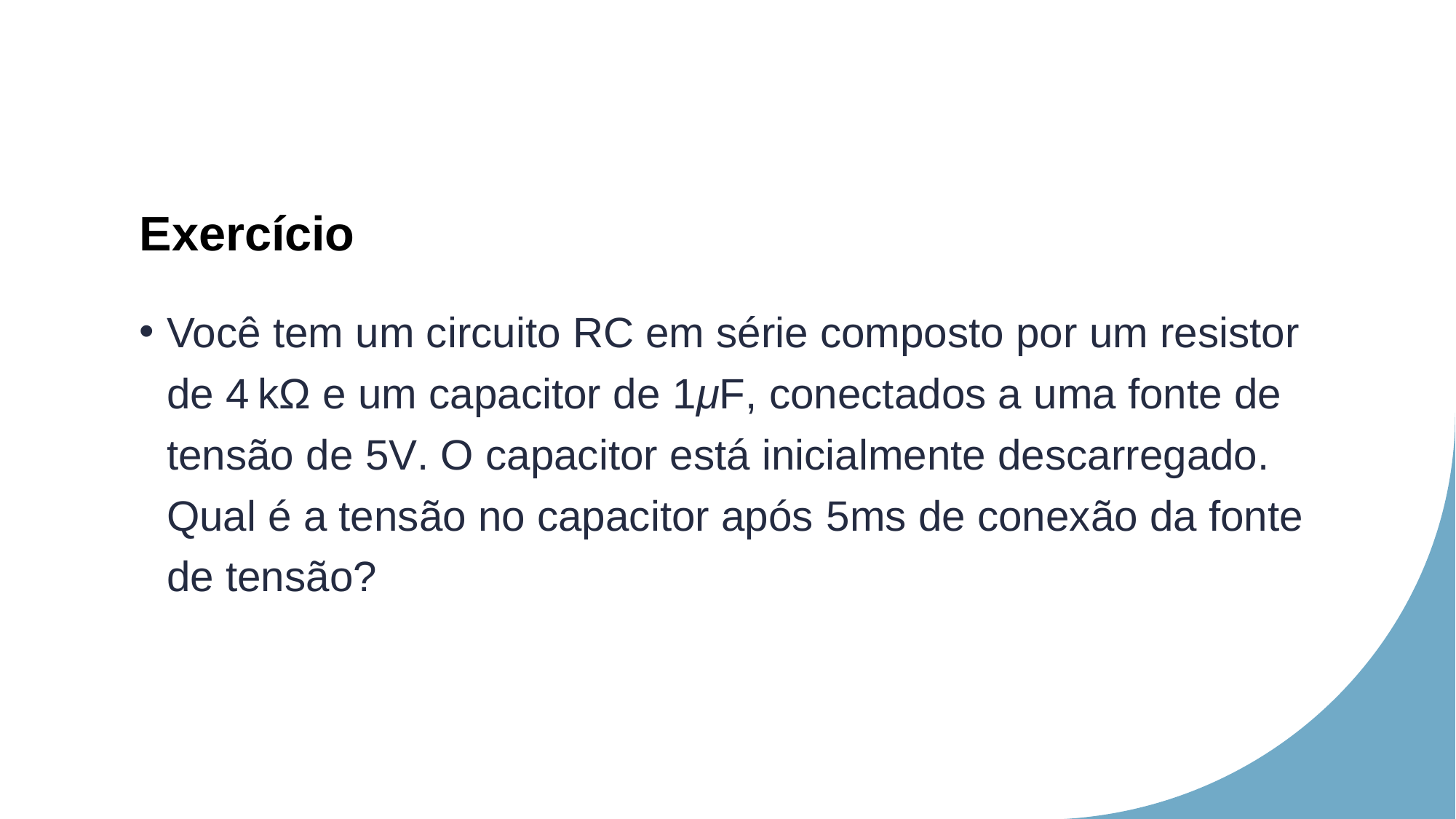

Resistores e capacitores são os componentes mais comuns nos circuitos elétricos.
 Entre as principais aplicações podemos citar: Sistemas de comunicação, sistemas de potência, filtros e memória dinâmica de computadores
# Exercício
Você tem um circuito RC em série composto por um resistor de 4 kΩ e um capacitor de 1μF, conectados a uma fonte de tensão de 5V. O capacitor está inicialmente descarregado. Qual é a tensão no capacitor após 5ms de conexão da fonte de tensão?